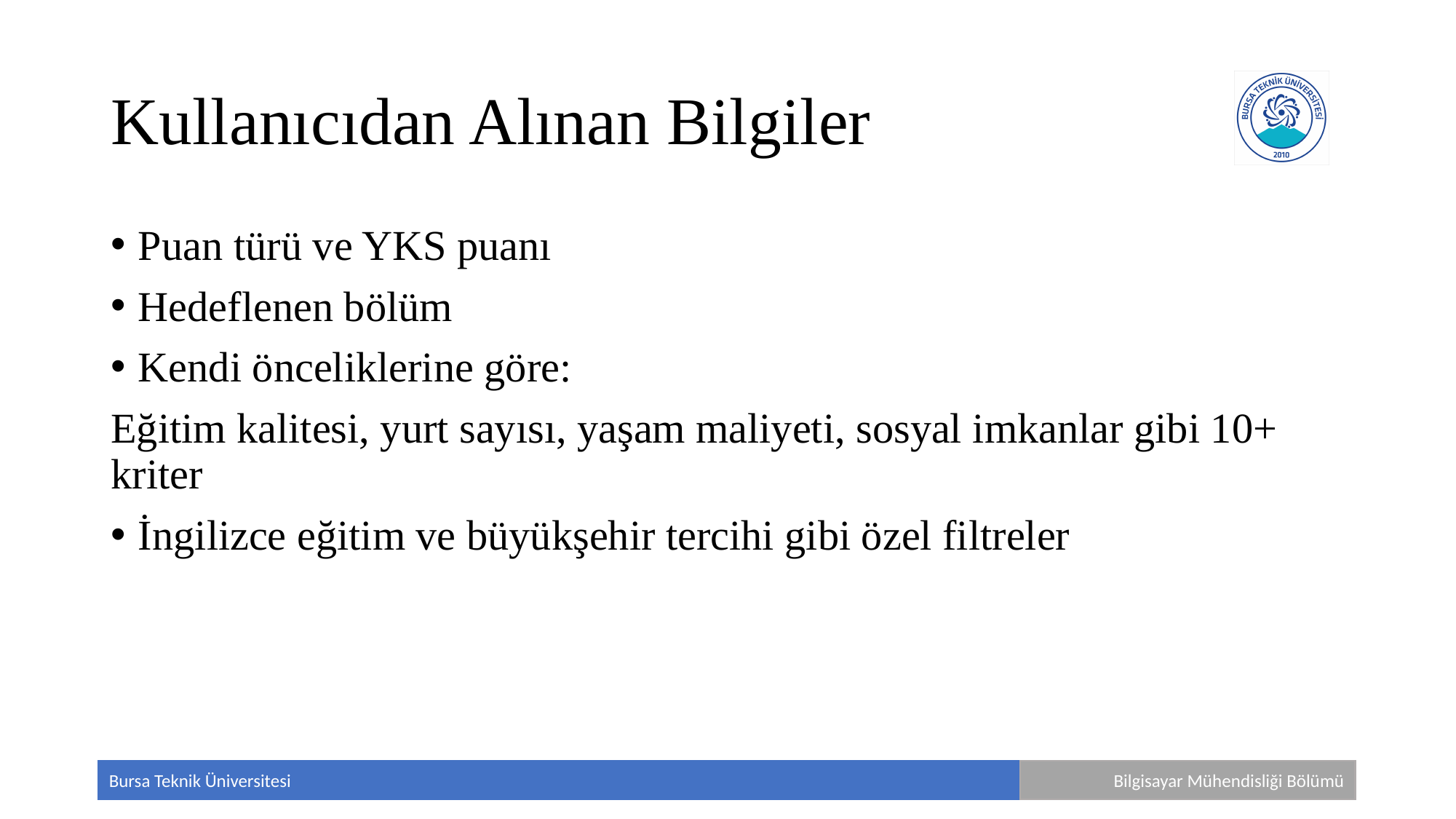

# Kullanıcıdan Alınan Bilgiler
Puan türü ve YKS puanı
Hedeflenen bölüm
Kendi önceliklerine göre:
Eğitim kalitesi, yurt sayısı, yaşam maliyeti, sosyal imkanlar gibi 10+ kriter
İngilizce eğitim ve büyükşehir tercihi gibi özel filtreler